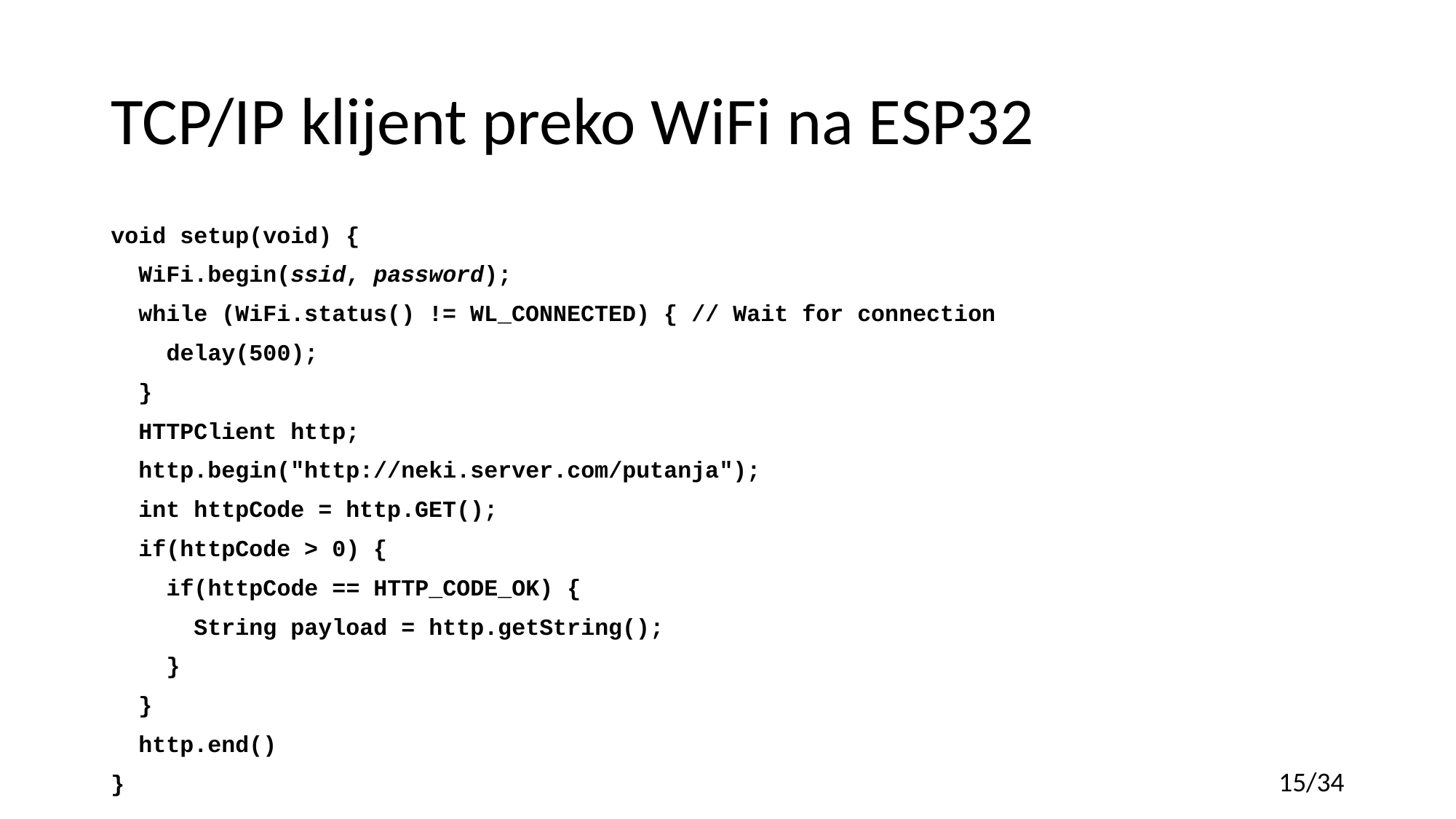

# TCP/IP klijent preko WiFi na ESP32
void setup(void) {
  WiFi.begin(ssid, password);
  while (WiFi.status() != WL_CONNECTED) { // Wait for connection
    delay(500);
  }
  HTTPClient http;
  http.begin("http://neki.server.com/putanja");
  int httpCode = http.GET();
  if(httpCode > 0) {
    if(httpCode == HTTP_CODE_OK) {
      String payload = http.getString();
    }
  }
  http.end()
}